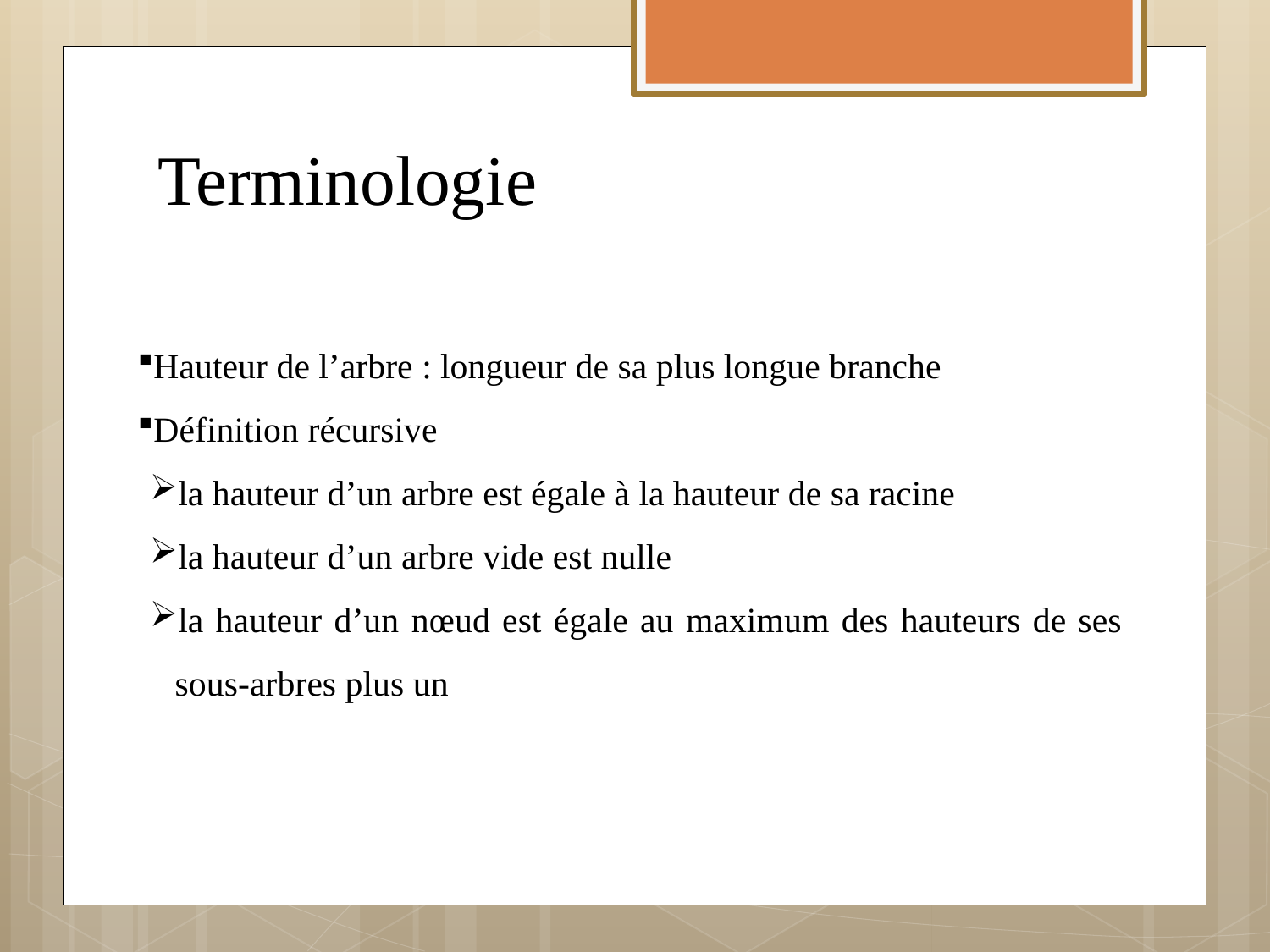

# Terminologie
Hauteur de l’arbre : longueur de sa plus longue branche 
Définition récursive
la hauteur d’un arbre est égale à la hauteur de sa racine
la hauteur d’un arbre vide est nulle
la hauteur d’un nœud est égale au maximum des hauteurs de ses sous-arbres plus un